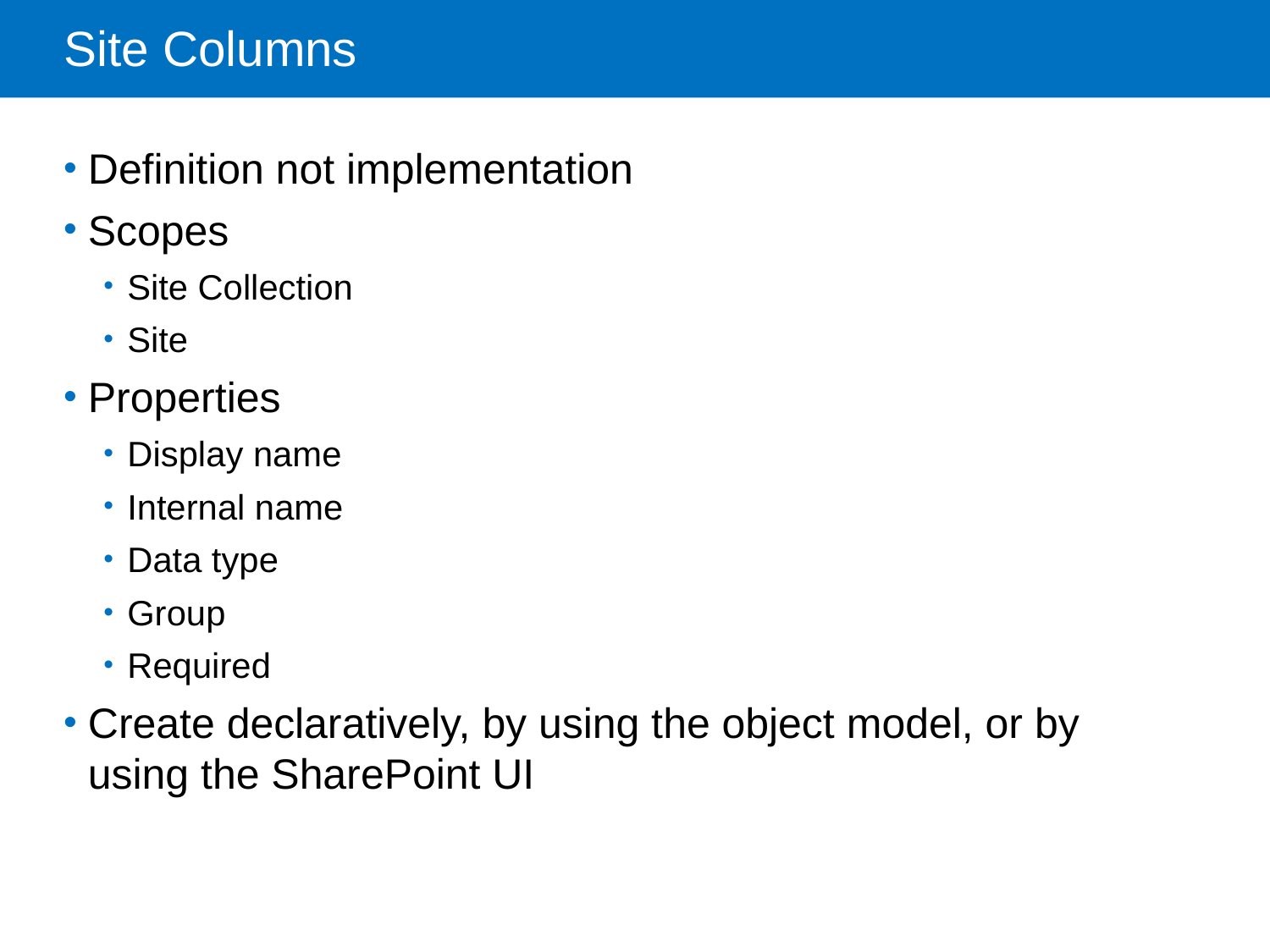

# Site Columns
Definition not implementation
Scopes
Site Collection
Site
Properties
Display name
Internal name
Data type
Group
Required
Create declaratively, by using the object model, or by using the SharePoint UI